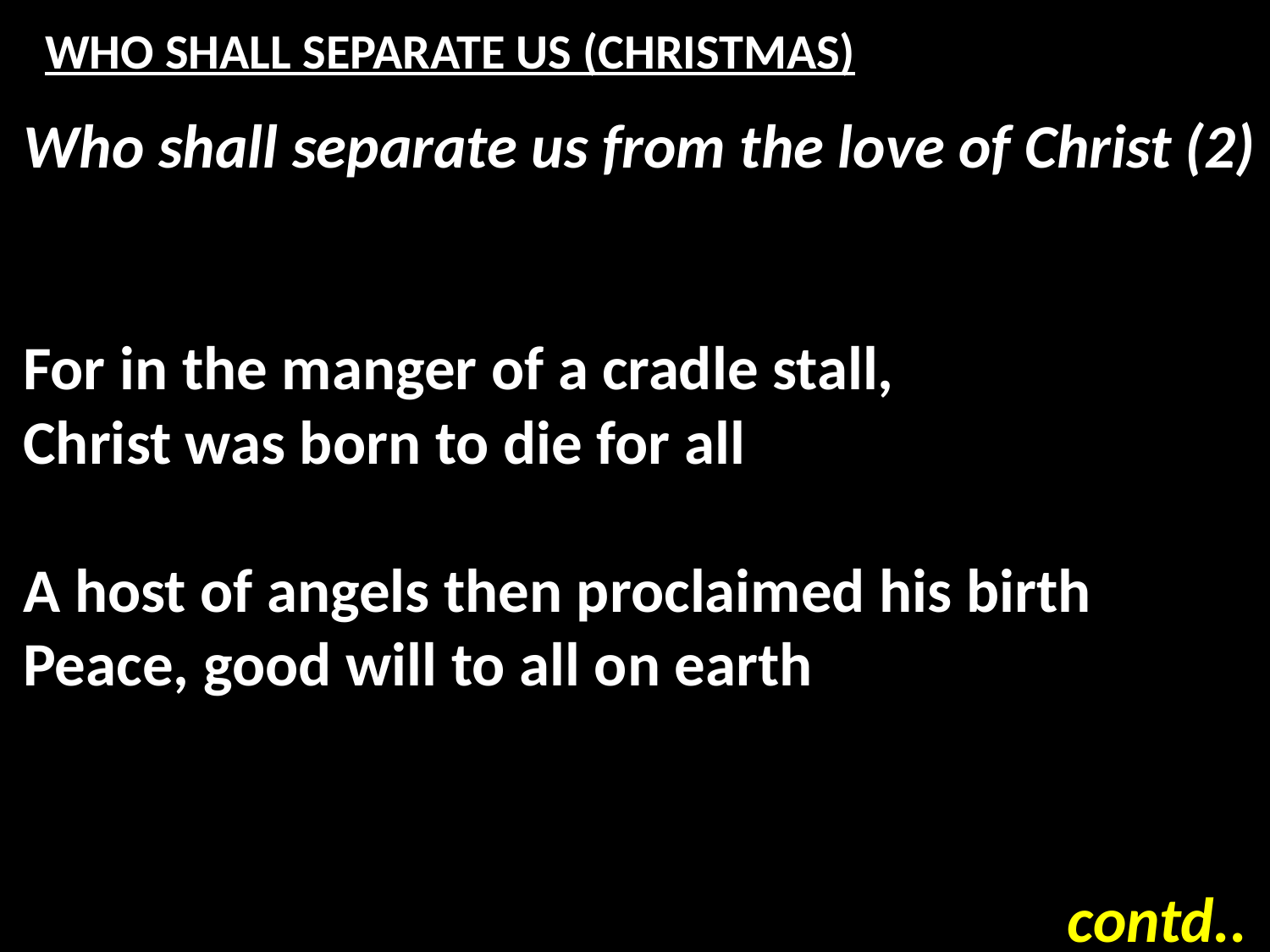

# WHO SHALL SEPARATE US (CHRISTMAS)
Who shall separate us from the love of Christ (2)

For in the manger of a cradle stall,
Christ was born to die for all

A host of angels then proclaimed his birth
Peace, good will to all on earth
contd..